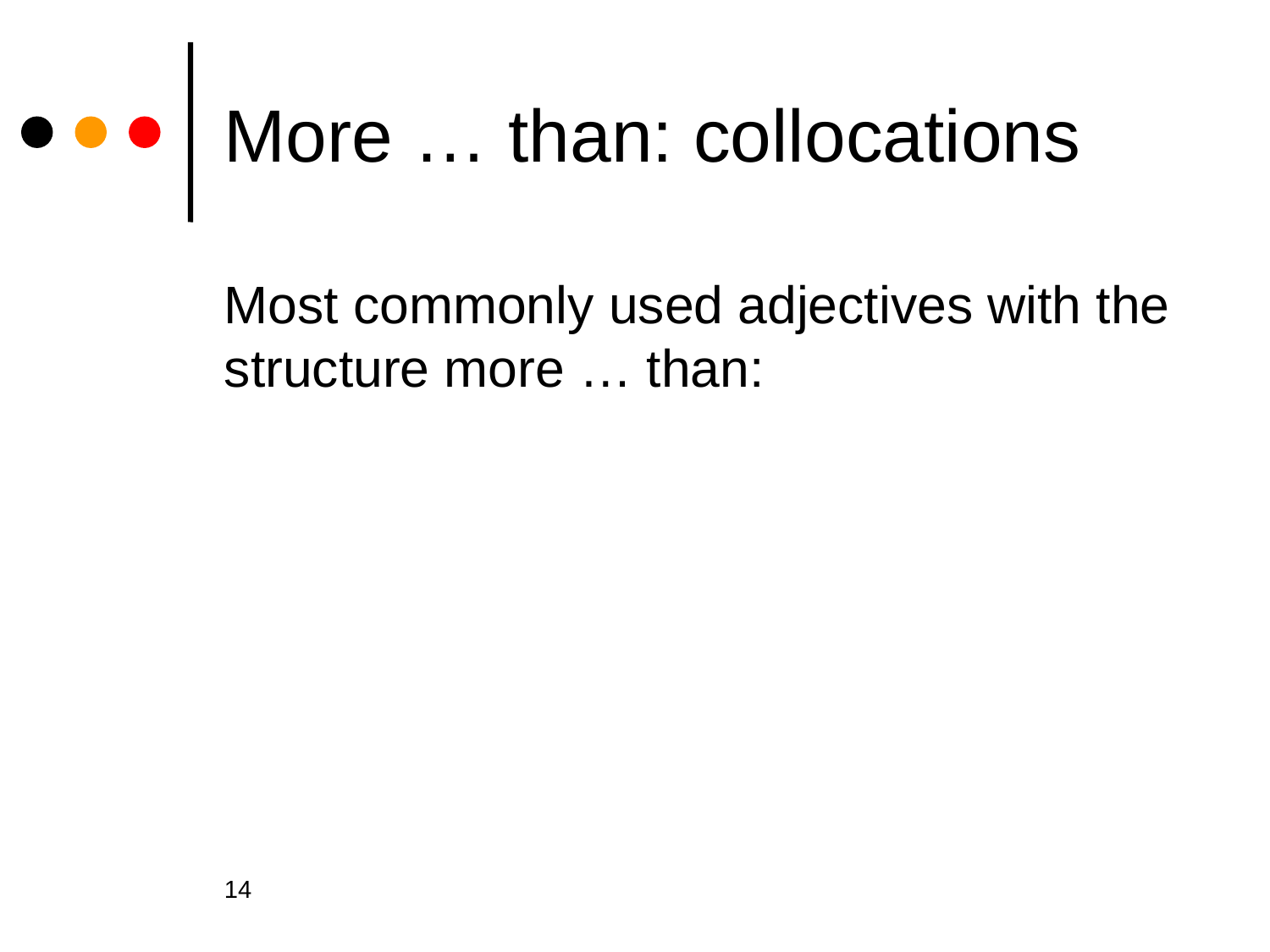

# More … than: collocations
Most commonly used adjectives with the structure more … than:

14